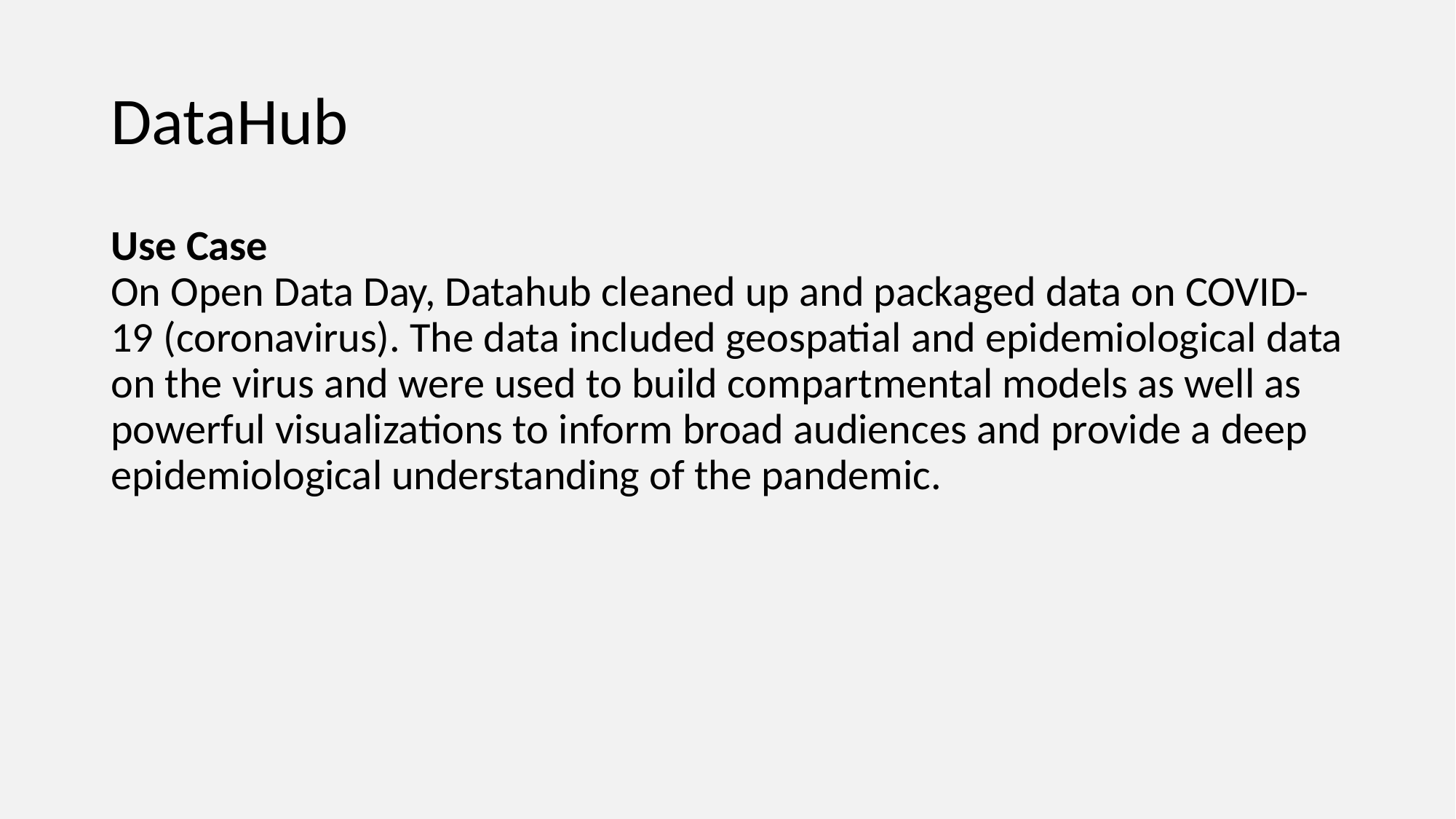

# DataHub
Use Case
On Open Data Day, Datahub cleaned up and packaged data on COVID-19 (coronavirus). The data included geospatial and epidemiological data on the virus and were used to build compartmental models as well as powerful visualizations to inform broad audiences and provide a deep epidemiological understanding of the pandemic.